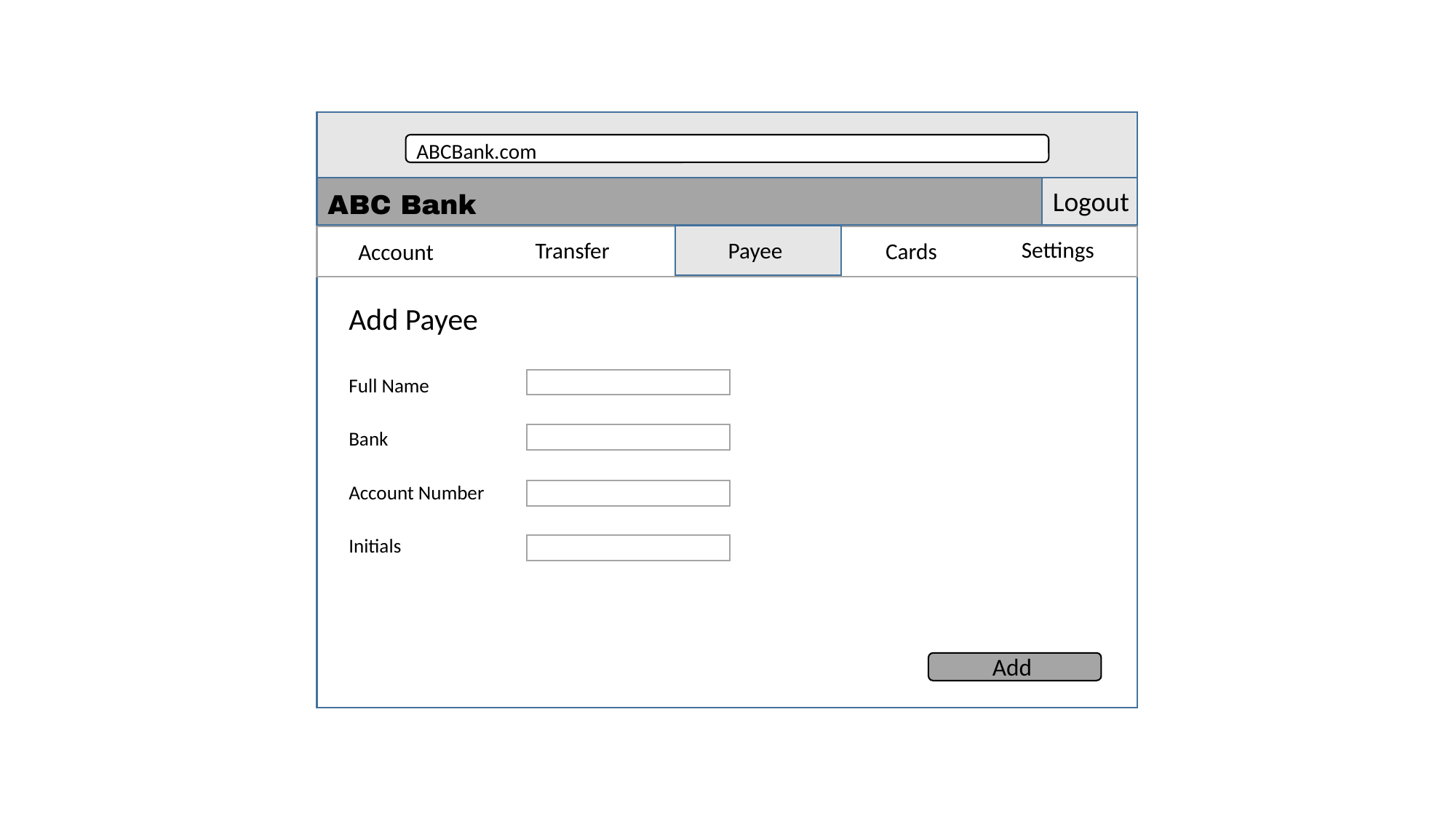

ABCBank.com

Logout
ABC Bank

Settings
Transfer
Payee
Cards
Account
Add Payee
Full Name

Bank

Account Number

Initials

Add